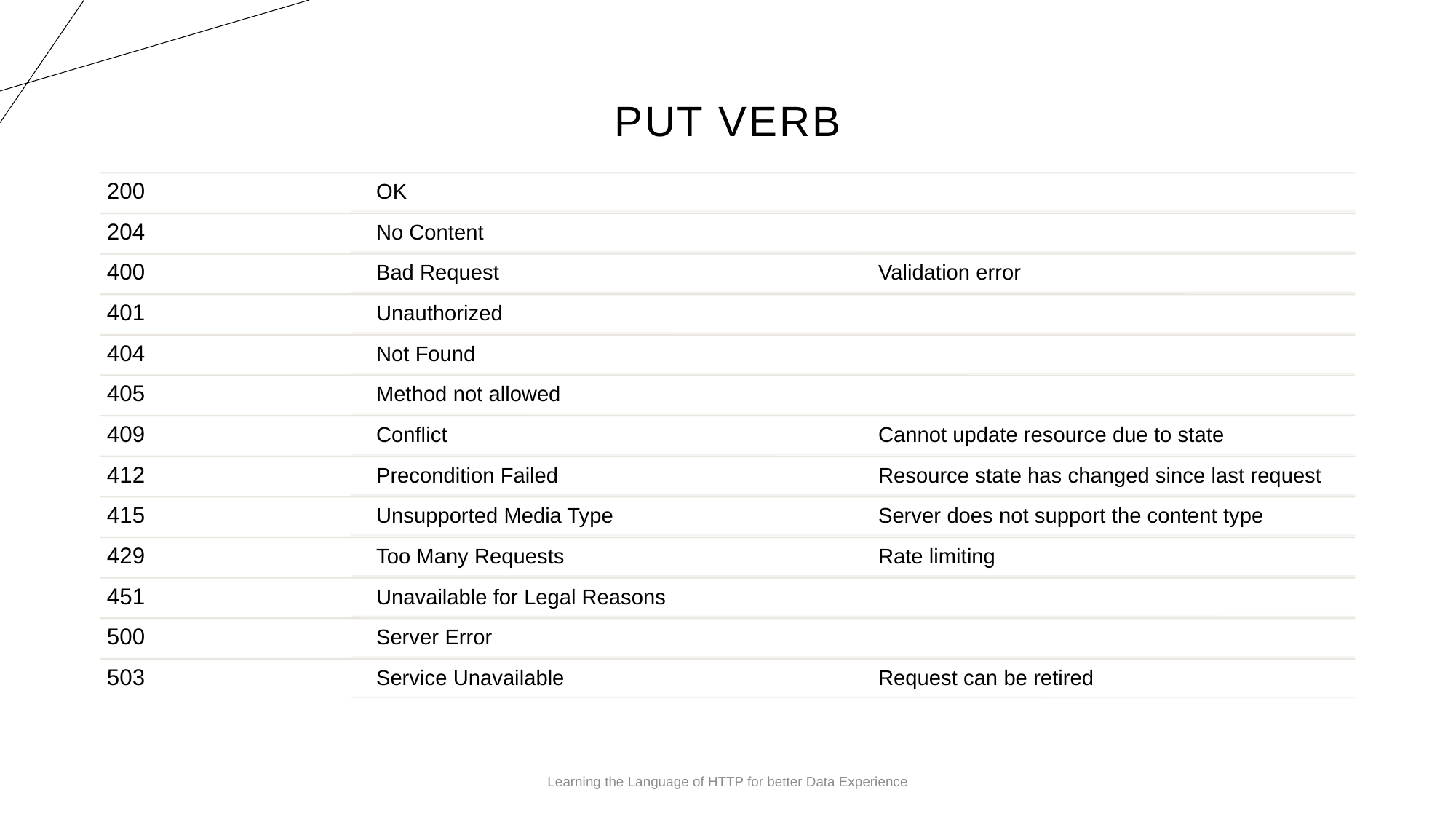

# PUT VERB
200
OK
204
No Content
400
Bad Request
Validation error
401
Unauthorized
404
Not Found
405
Method not allowed
409
Conflict
Cannot update resource due to state
412
Precondition Failed
Resource state has changed since last request
415
Unsupported Media Type
Server does not support the content type
429
Too Many Requests
Rate limiting
451
Unavailable for Legal Reasons
500
Server Error
503
Service Unavailable
Request can be retired
Learning the Language of HTTP for better Data Experience